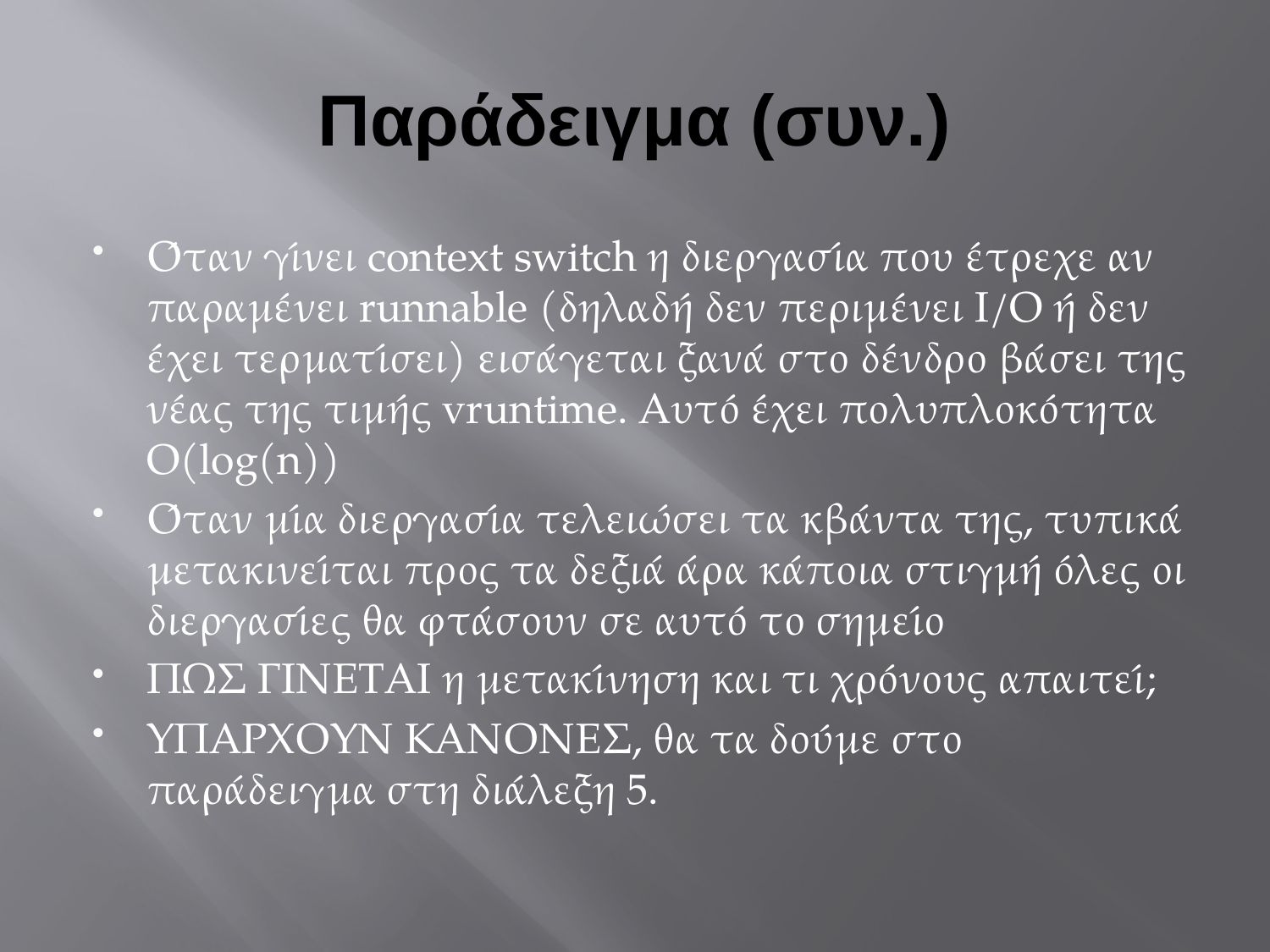

# Παράδειγμα (συν.)
Όταν γίνει context switch η διεργασία που έτρεχε αν παραμένει runnable (δηλαδή δεν περιμένει I/O ή δεν έχει τερματίσει) εισάγεται ξανά στο δένδρο βάσει της νέας της τιμής vruntime. Αυτό έχει πολυπλοκότητα O(log(n))
Όταν μία διεργασία τελειώσει τα κβάντα της, τυπικά μετακινείται προς τα δεξιά άρα κάποια στιγμή όλες οι διεργασίες θα φτάσουν σε αυτό το σημείο
ΠΩΣ ΓΙΝΕΤΑΙ η μετακίνηση και τι χρόνους απαιτεί;
ΥΠΑΡΧΟΥΝ ΚΑΝΟΝΕΣ, θα τα δούμε στο παράδειγμα στη διάλεξη 5.